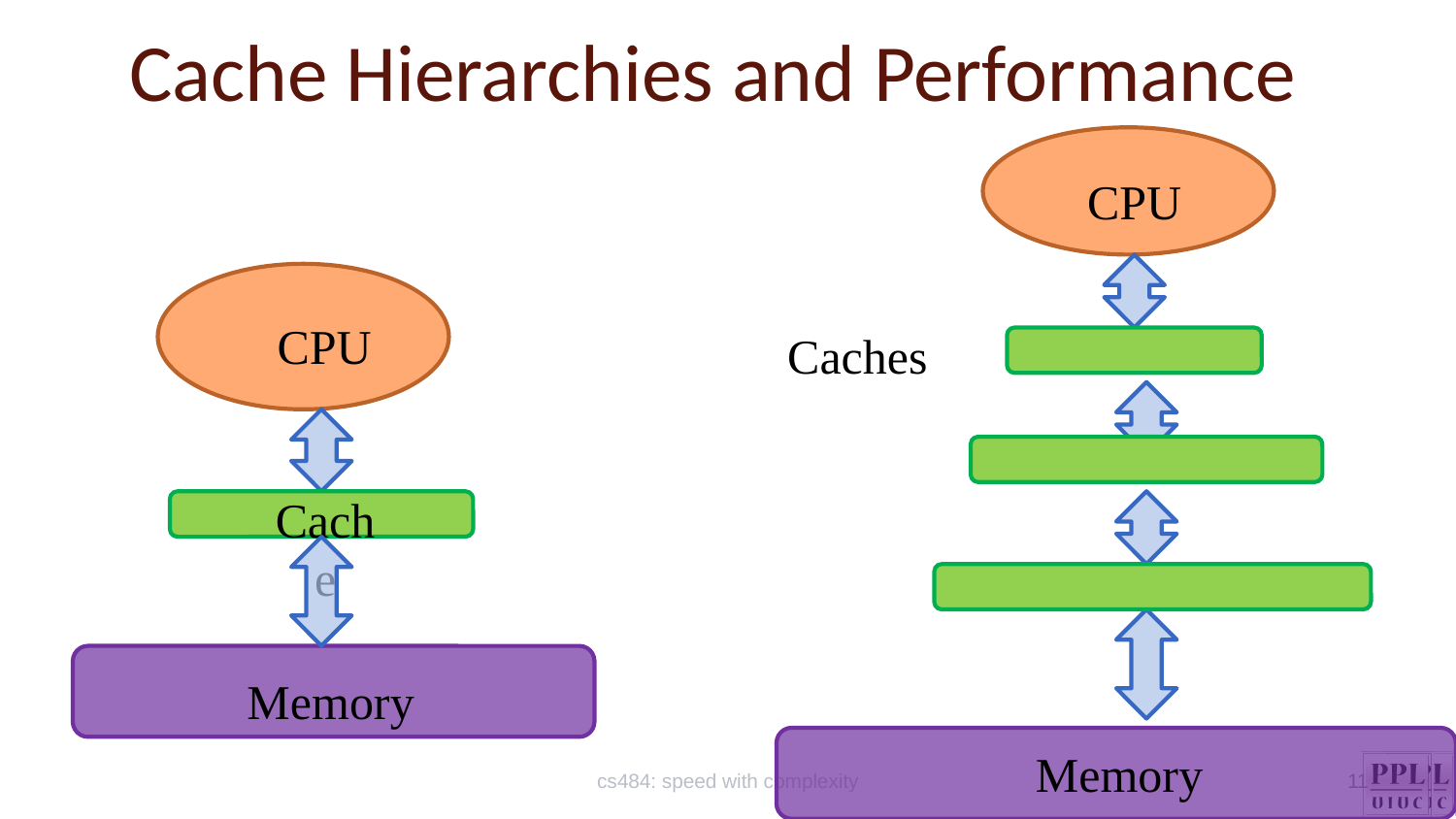

Cache Hierarchies and Performance

CPU

CPU
Caches

Cache

Memory

Memory
cs484: speed with complexity
11